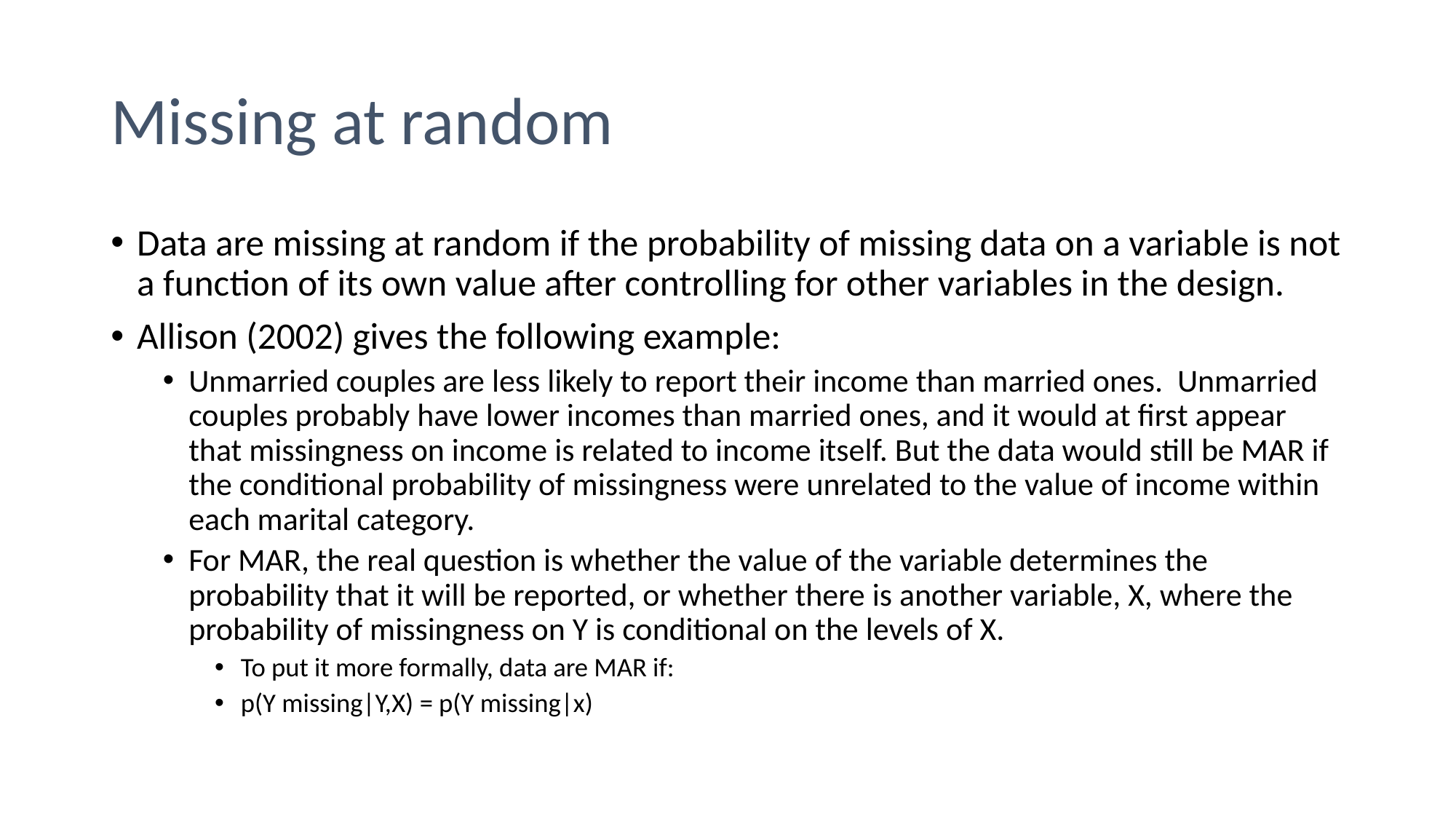

# Missing at random
Data are missing at random if the probability of missing data on a variable is not a function of its own value after controlling for other variables in the design.
Allison (2002) gives the following example:
Unmarried couples are less likely to report their income than married ones.  Unmarried couples probably have lower incomes than married ones, and it would at first appear that missingness on income is related to income itself. But the data would still be MAR if the conditional probability of missingness were unrelated to the value of income within each marital category.
For MAR, the real question is whether the value of the variable determines the probability that it will be reported, or whether there is another variable, X, where the probability of missingness on Y is conditional on the levels of X.
To put it more formally, data are MAR if:
p(Y missing|Y,X) = p(Y missing|x)